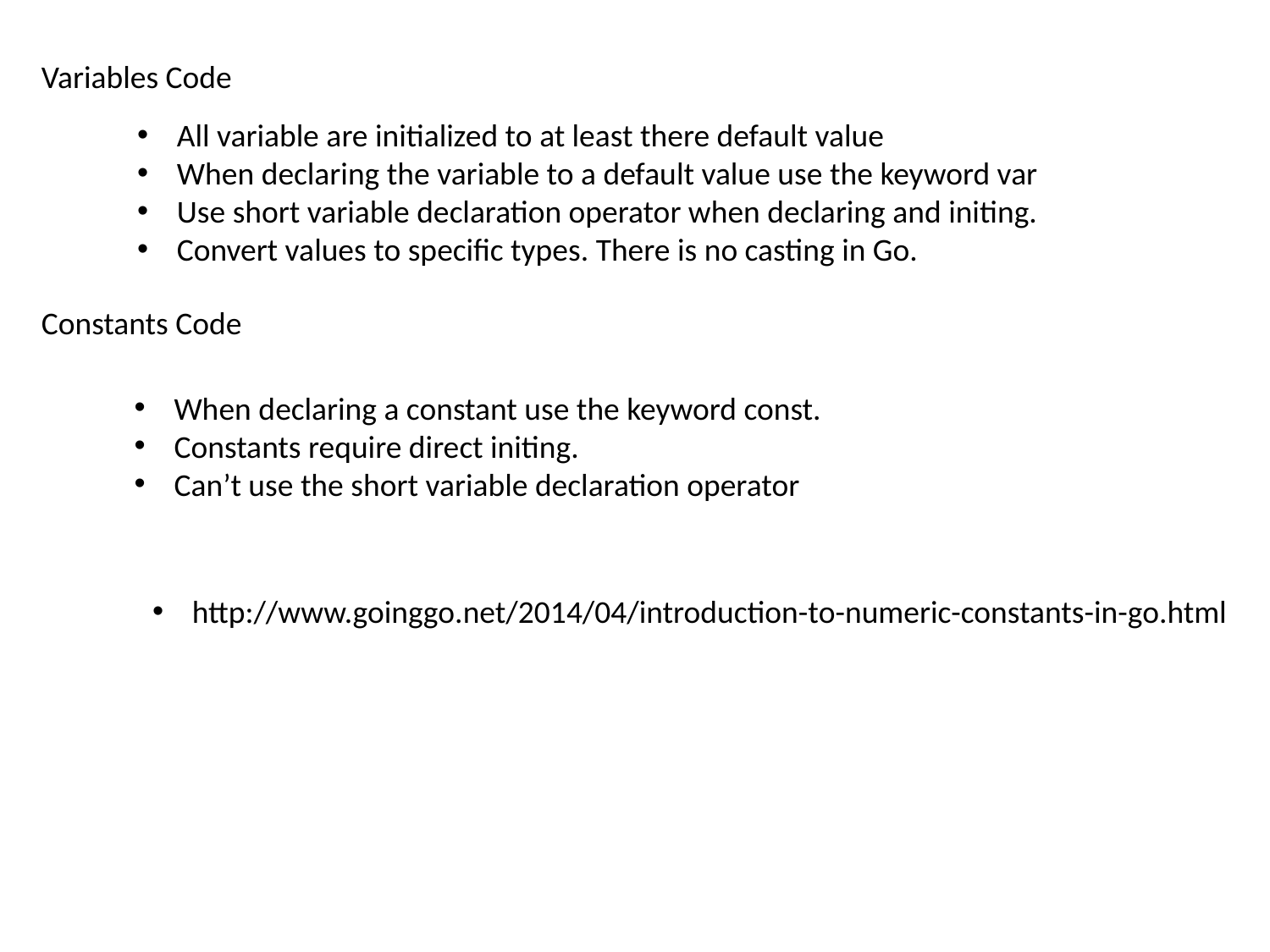

Variables Code
All variable are initialized to at least there default value
When declaring the variable to a default value use the keyword var
Use short variable declaration operator when declaring and initing.
Convert values to specific types. There is no casting in Go.
Constants Code
When declaring a constant use the keyword const.
Constants require direct initing.
Can’t use the short variable declaration operator
http://www.goinggo.net/2014/04/introduction-to-numeric-constants-in-go.html